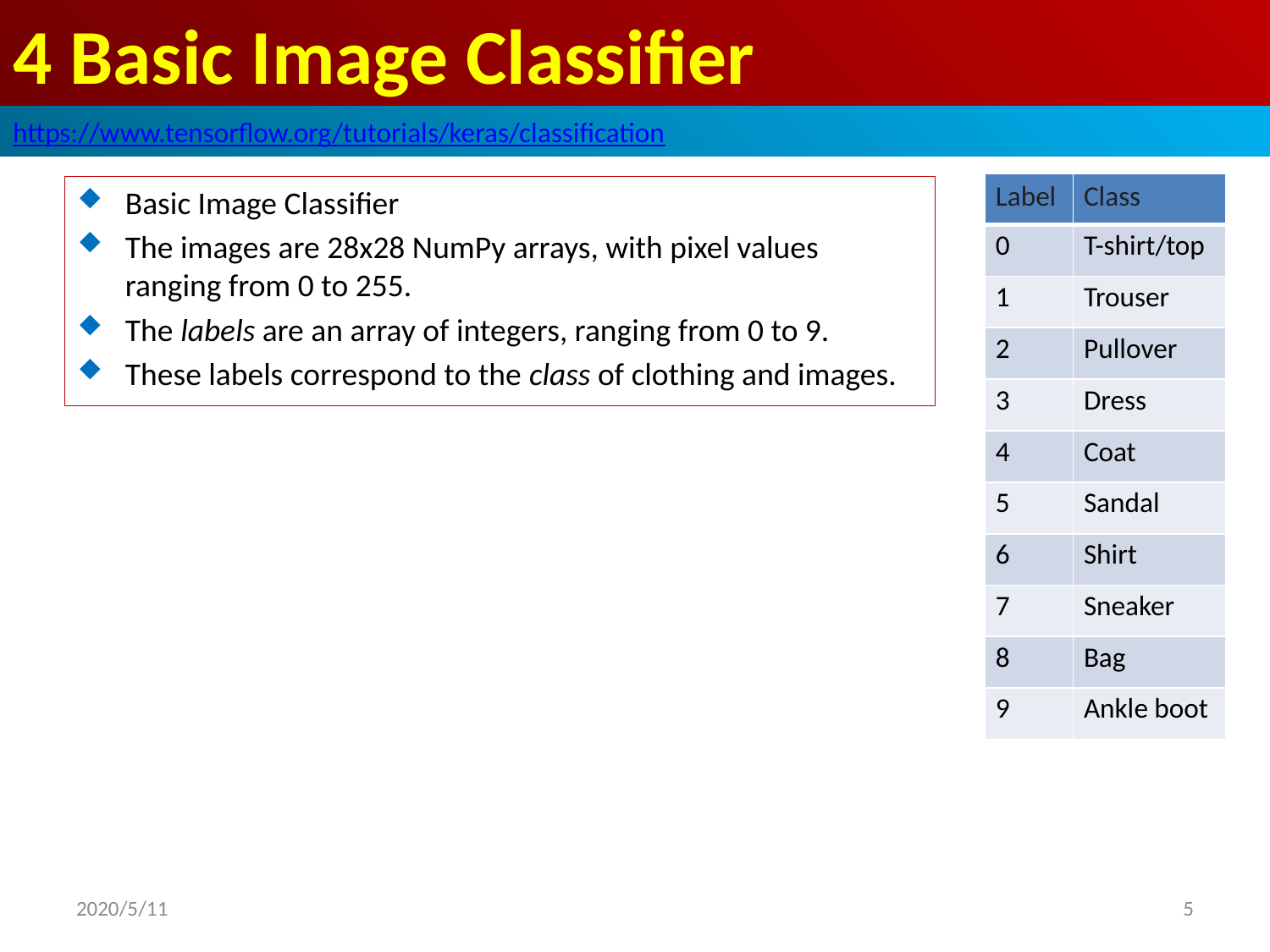

# 4 Basic Image Classifier
https://www.tensorflow.org/tutorials/keras/classification
| Label | Class |
| --- | --- |
| 0 | T-shirt/top |
| 1 | Trouser |
| 2 | Pullover |
| 3 | Dress |
| 4 | Coat |
| 5 | Sandal |
| 6 | Shirt |
| 7 | Sneaker |
| 8 | Bag |
| 9 | Ankle boot |
Basic Image Classifier
The images are 28x28 NumPy arrays, with pixel values ranging from 0 to 255.
The labels are an array of integers, ranging from 0 to 9.
These labels correspond to the class of clothing and images.

2020/5/11
5